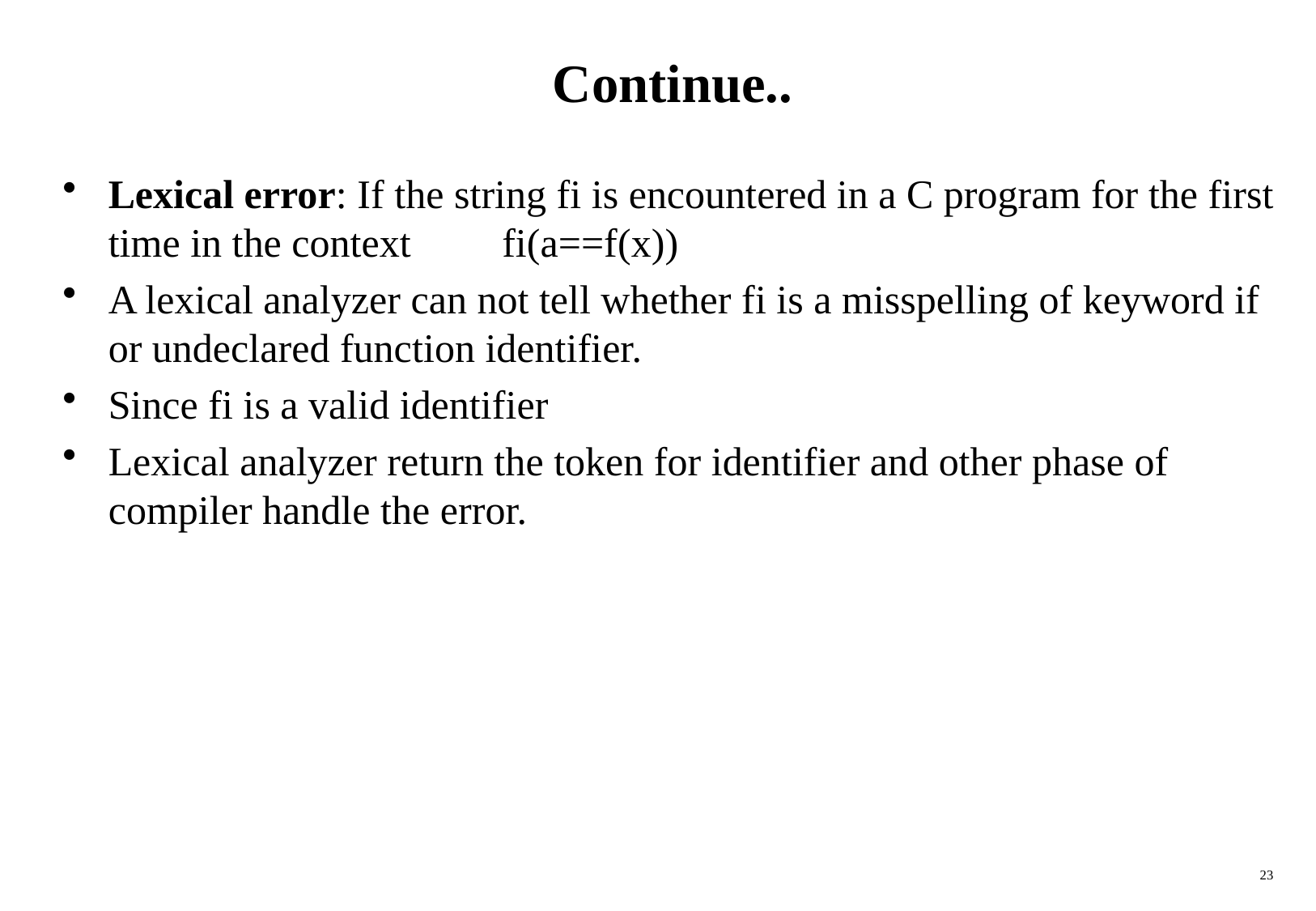

# Continue..
Lexical error: If the string fi is encountered in a C program for the first time in the context         fi(a==f(x))
A lexical analyzer can not tell whether fi is a misspelling of keyword if or undeclared function identifier.
Since fi is a valid identifier
Lexical analyzer return the token for identifier and other phase of compiler handle the error.
23